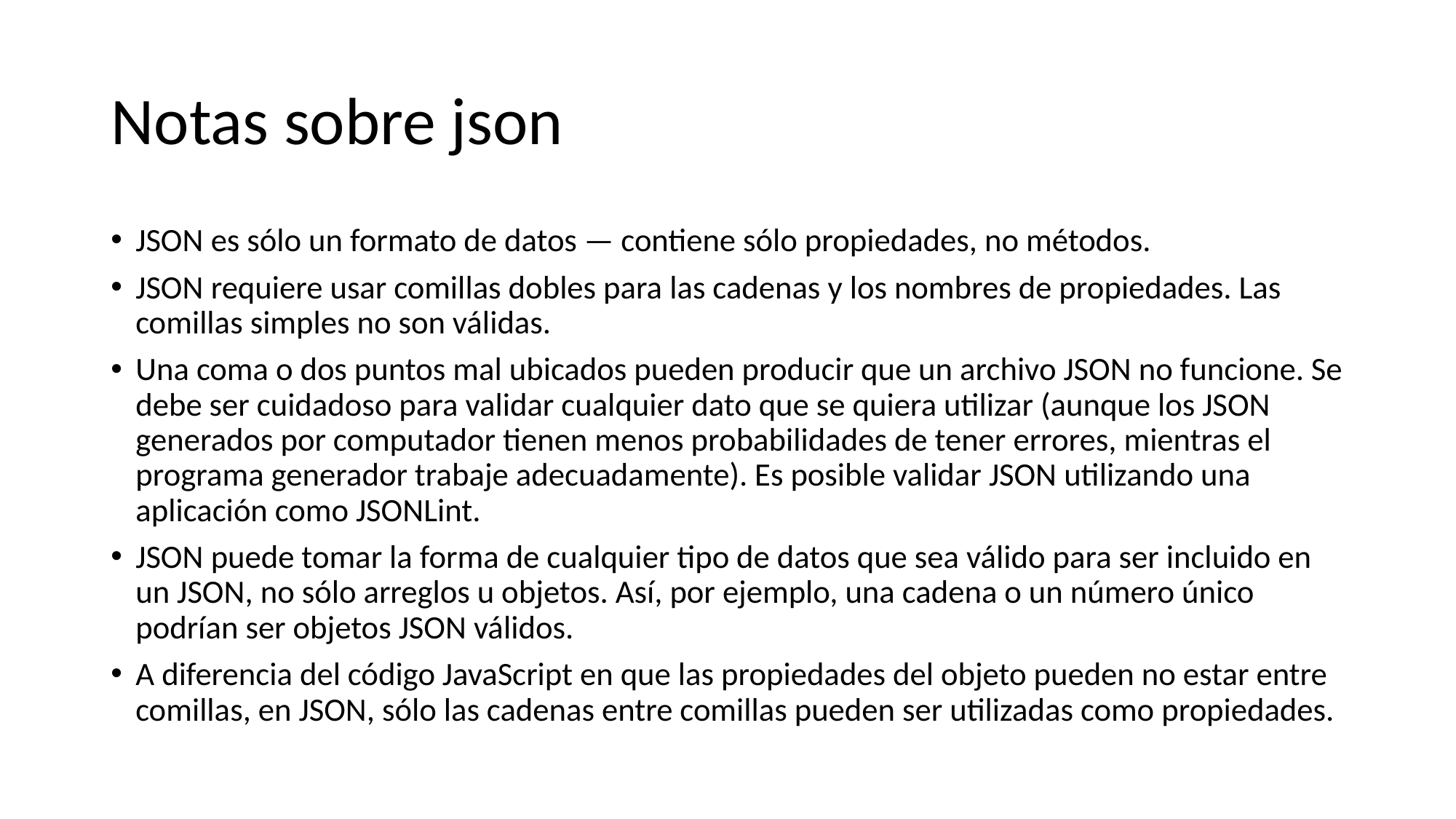

# Notas sobre json
JSON es sólo un formato de datos — contiene sólo propiedades, no métodos.
JSON requiere usar comillas dobles para las cadenas y los nombres de propiedades. Las comillas simples no son válidas.
Una coma o dos puntos mal ubicados pueden producir que un archivo JSON no funcione. Se debe ser cuidadoso para validar cualquier dato que se quiera utilizar (aunque los JSON generados por computador tienen menos probabilidades de tener errores, mientras el programa generador trabaje adecuadamente). Es posible validar JSON utilizando una aplicación como JSONLint.
JSON puede tomar la forma de cualquier tipo de datos que sea válido para ser incluido en un JSON, no sólo arreglos u objetos. Así, por ejemplo, una cadena o un número único podrían ser objetos JSON válidos.
A diferencia del código JavaScript en que las propiedades del objeto pueden no estar entre comillas, en JSON, sólo las cadenas entre comillas pueden ser utilizadas como propiedades.